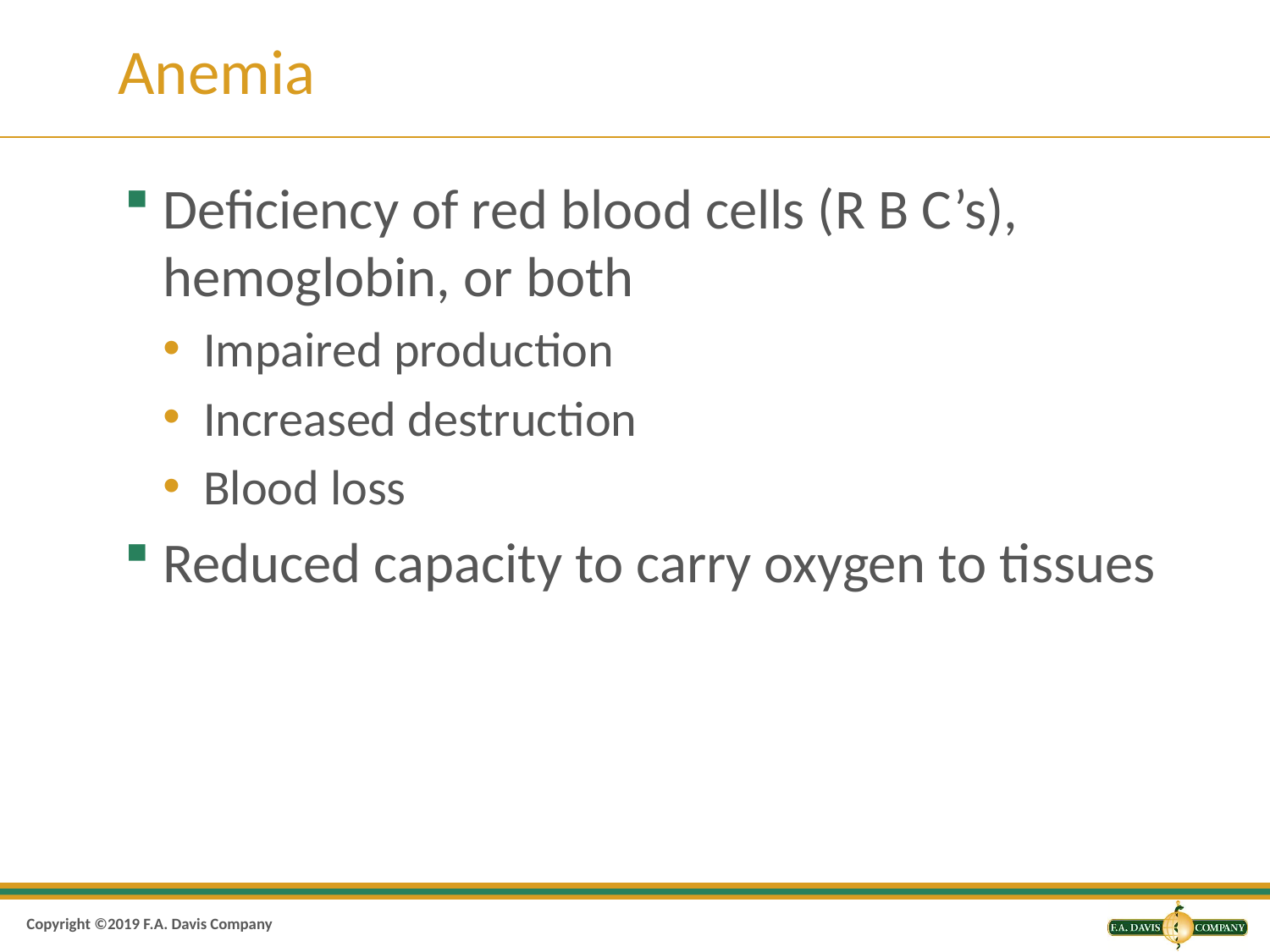

# Anemia
Deficiency of red blood cells (R B C’s), hemoglobin, or both
Impaired production
Increased destruction
Blood loss
Reduced capacity to carry oxygen to tissues